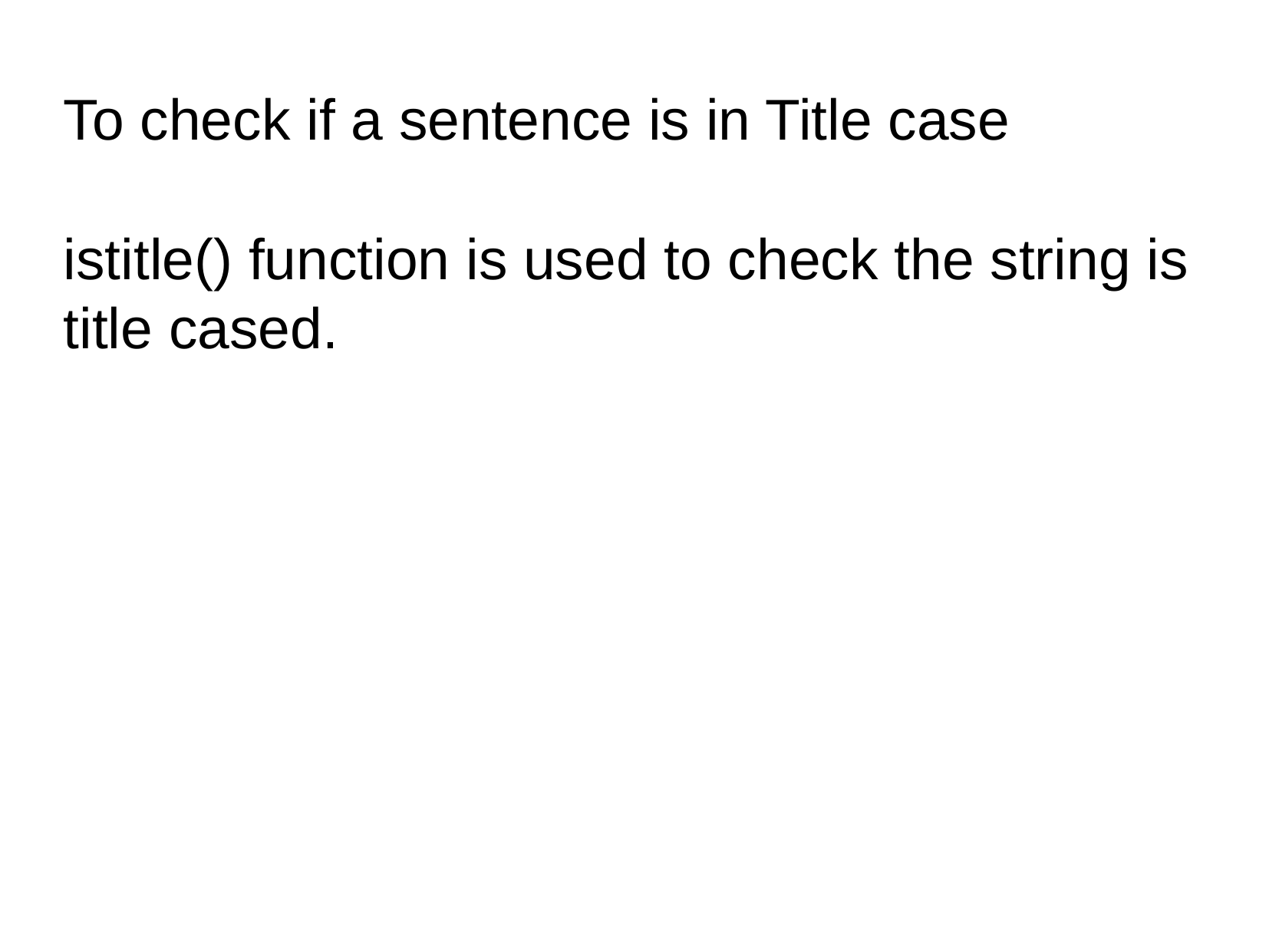

# To check if a sentence is in Title case
istitle() function is used to check the string is title cased.